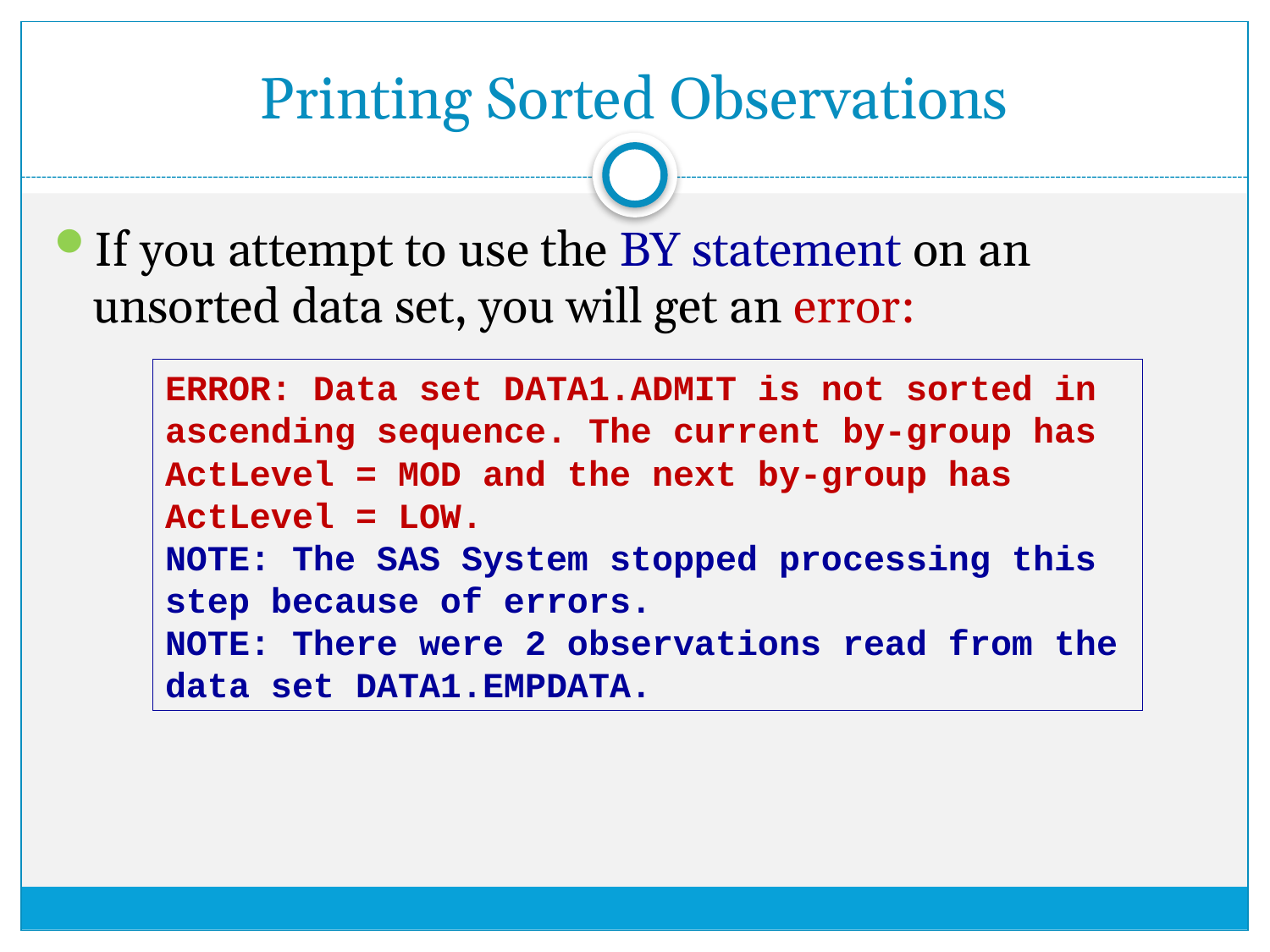

# Printing Sorted Observations
If you attempt to use the BY statement on an unsorted data set, you will get an error:
ERROR: Data set DATA1.ADMIT is not sorted in ascending sequence. The current by-group has ActLevel = MOD and the next by-group has ActLevel = LOW.
NOTE: The SAS System stopped processing this step because of errors.
NOTE: There were 2 observations read from the data set DATA1.EMPDATA.